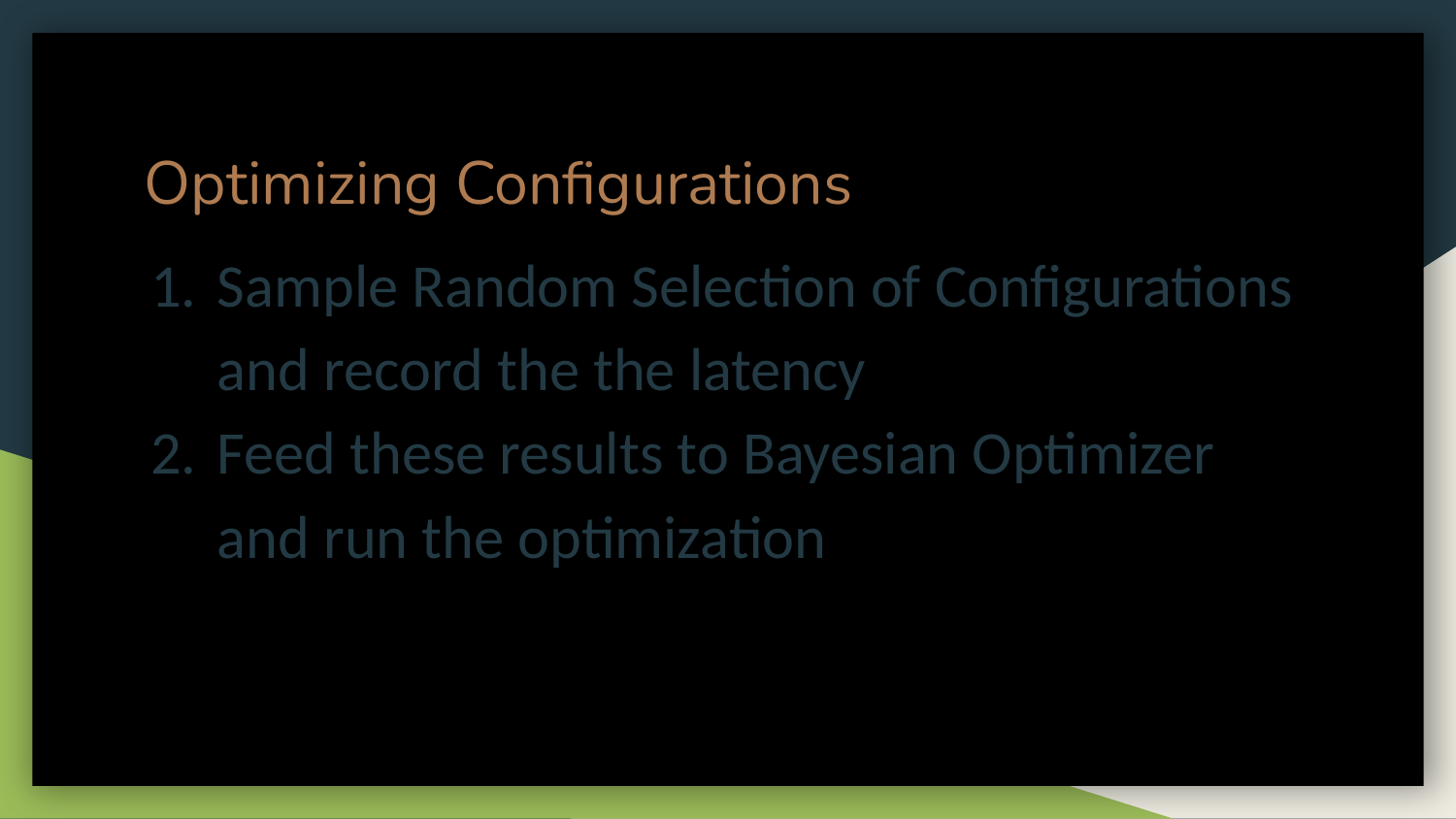

Optimizing Configurations
Sample Random Selection of Configurations and record the the latency
Feed these results to Bayesian Optimizer and run the optimization